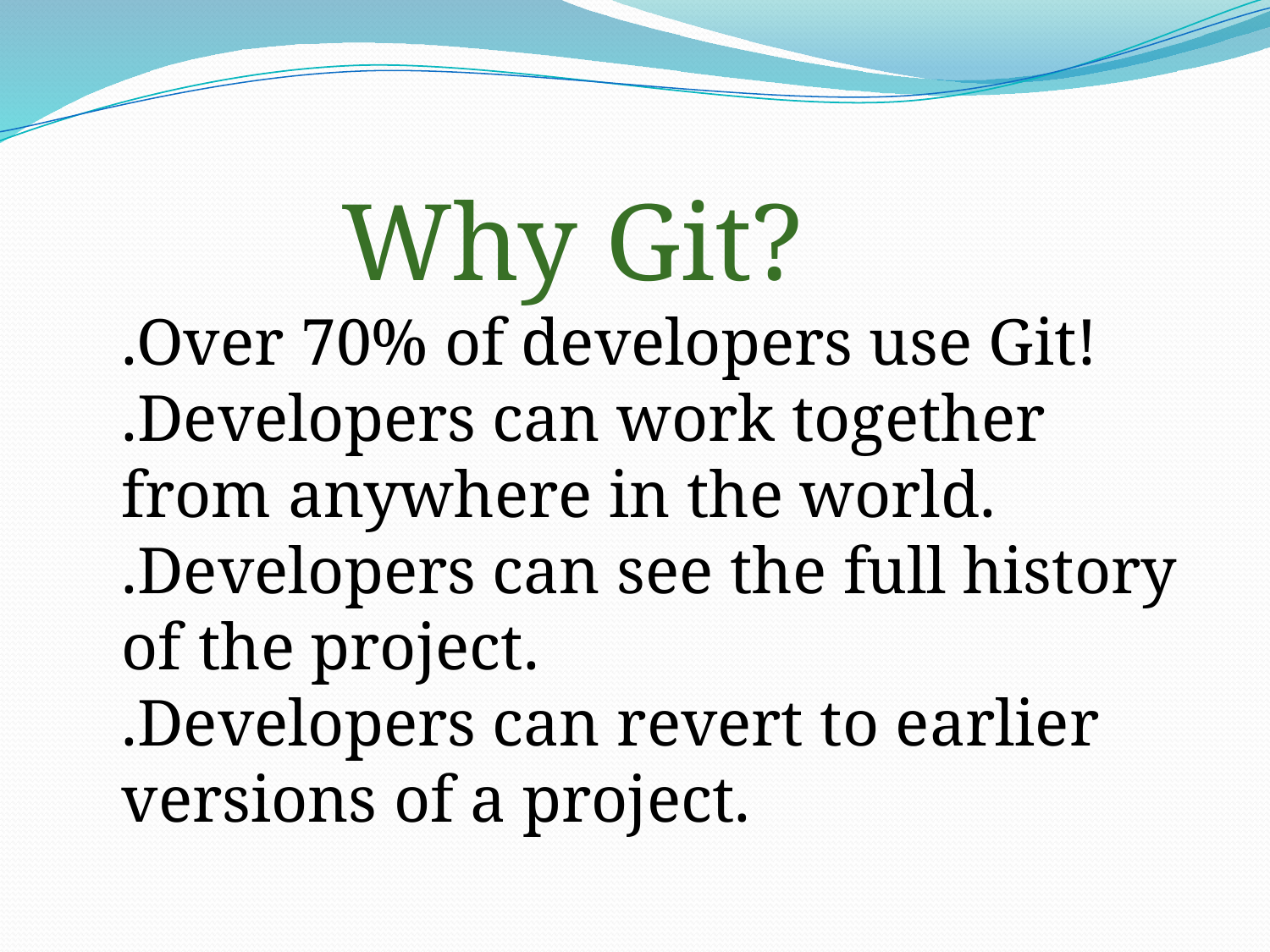

Why Git?
.Over 70% of developers use Git!
.Developers can work together from anywhere in the world.
.Developers can see the full history of the project.
.Developers can revert to earlier versions of a project.